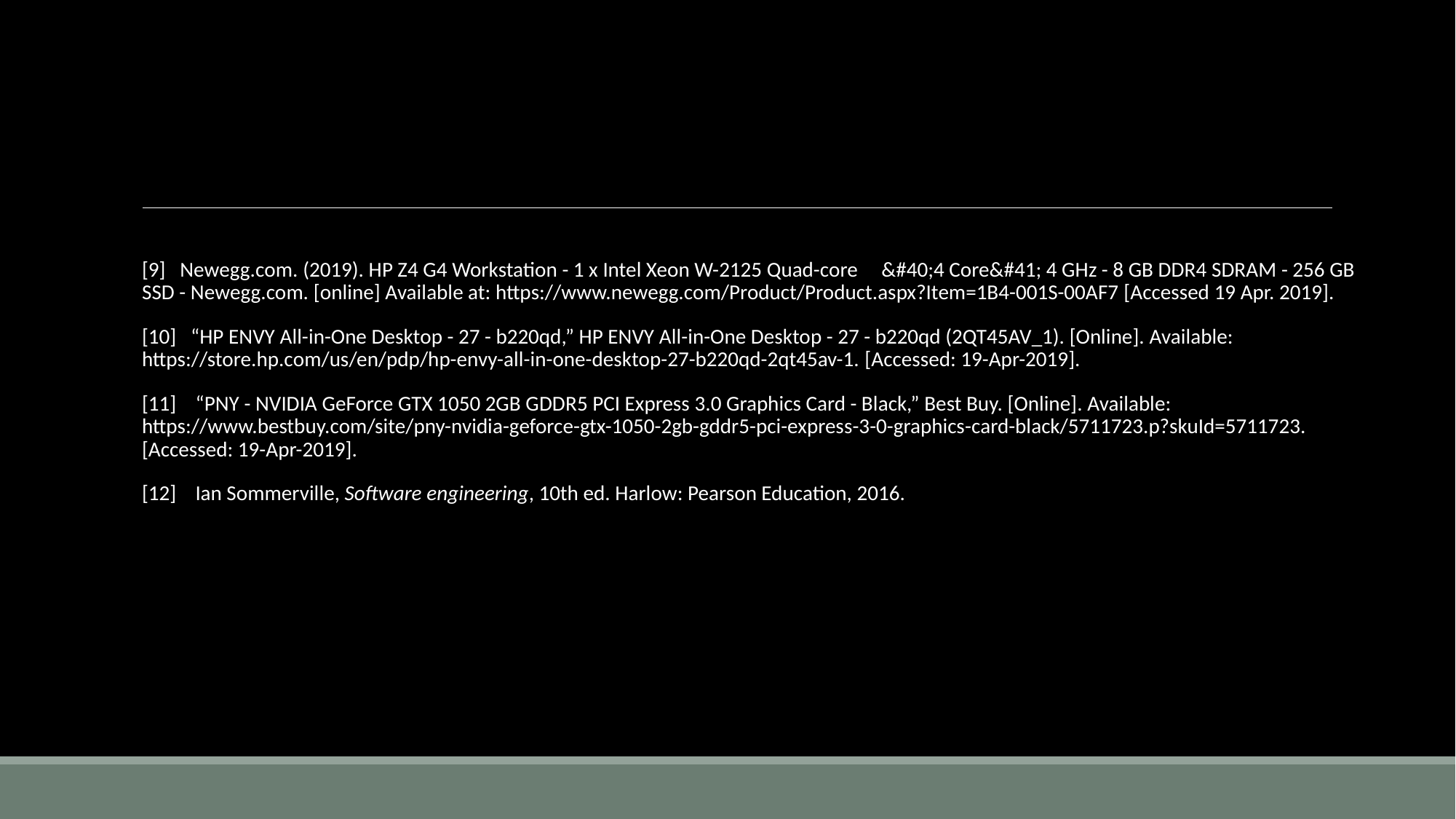

[9]   Newegg.com. (2019). HP Z4 G4 Workstation - 1 x Intel Xeon W-2125 Quad-core     &#40;4 Core&#41; 4 GHz - 8 GB DDR4 SDRAM - 256 GB SSD - Newegg.com. [online] Available at: https://www.newegg.com/Product/Product.aspx?Item=1B4-001S-00AF7 [Accessed 19 Apr. 2019].
[10]   “HP ENVY All-in-One Desktop - 27 - b220qd,” HP ENVY All-in-One Desktop - 27 - b220qd (2QT45AV_1). [Online]. Available: https://store.hp.com/us/en/pdp/hp-envy-all-in-one-desktop-27-b220qd-2qt45av-1. [Accessed: 19-Apr-2019].
[11]    “PNY - NVIDIA GeForce GTX 1050 2GB GDDR5 PCI Express 3.0 Graphics Card - Black,” Best Buy. [Online]. Available: https://www.bestbuy.com/site/pny-nvidia-geforce-gtx-1050-2gb-gddr5-pci-express-3-0-graphics-card-black/5711723.p?skuId=5711723. [Accessed: 19-Apr-2019].
[12]    Ian Sommerville, Software engineering, 10th ed. Harlow: Pearson Education, 2016.